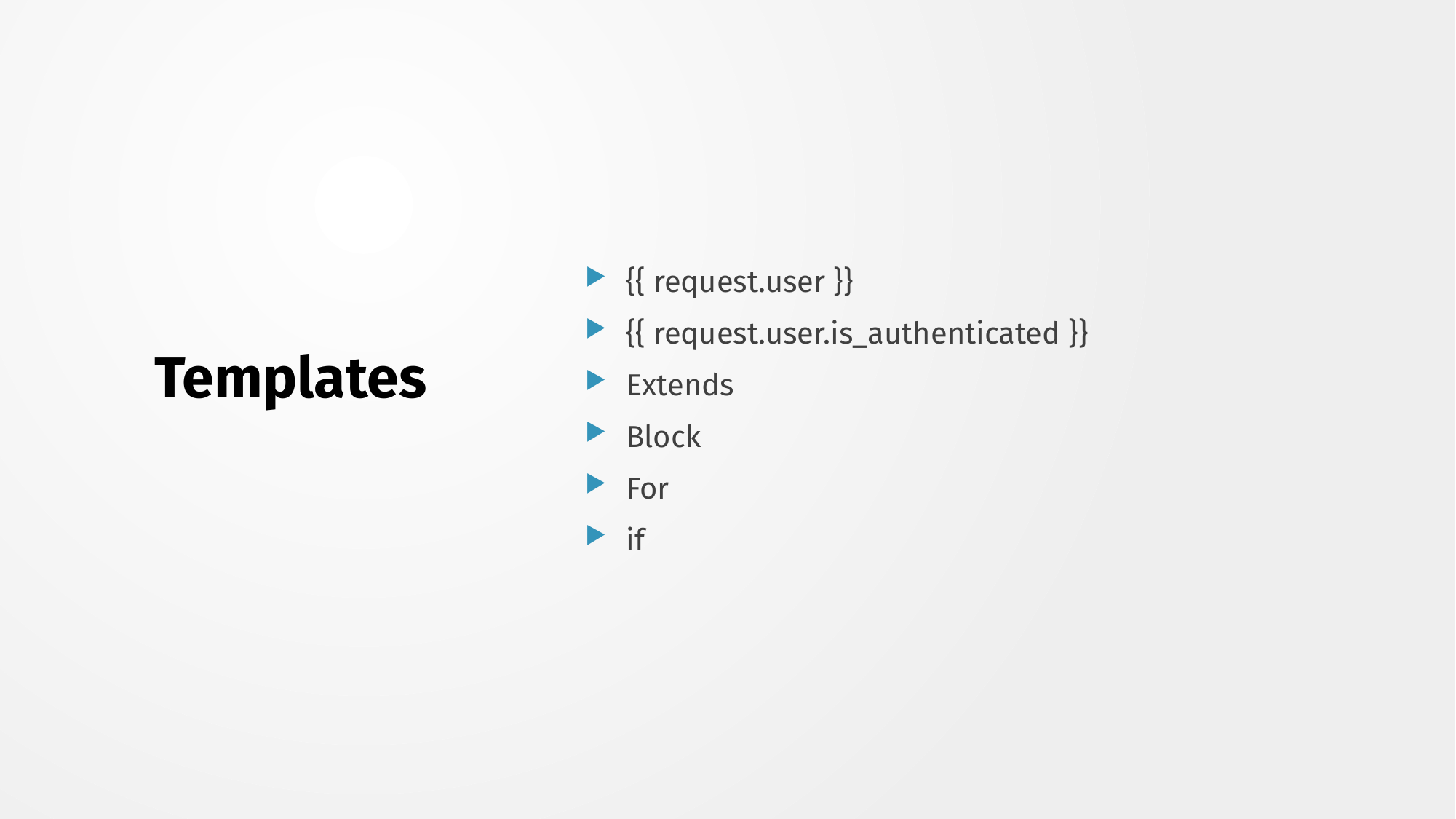

{{ request.user }}
{{ request.user.is_authenticated }}
Extends
Block
For
if
# Templates